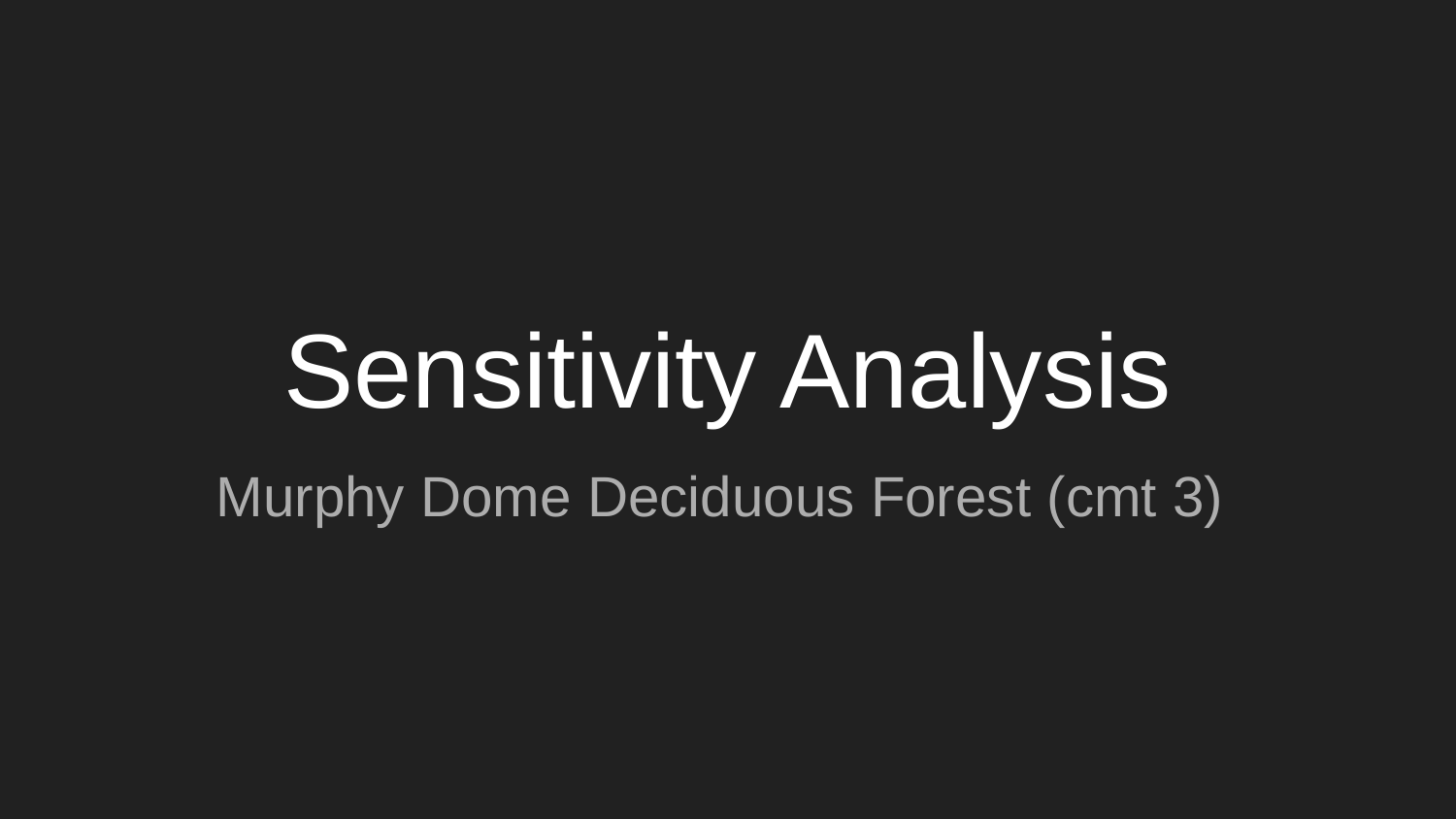

# Sensitivity Analysis
Murphy Dome Deciduous Forest (cmt 3)